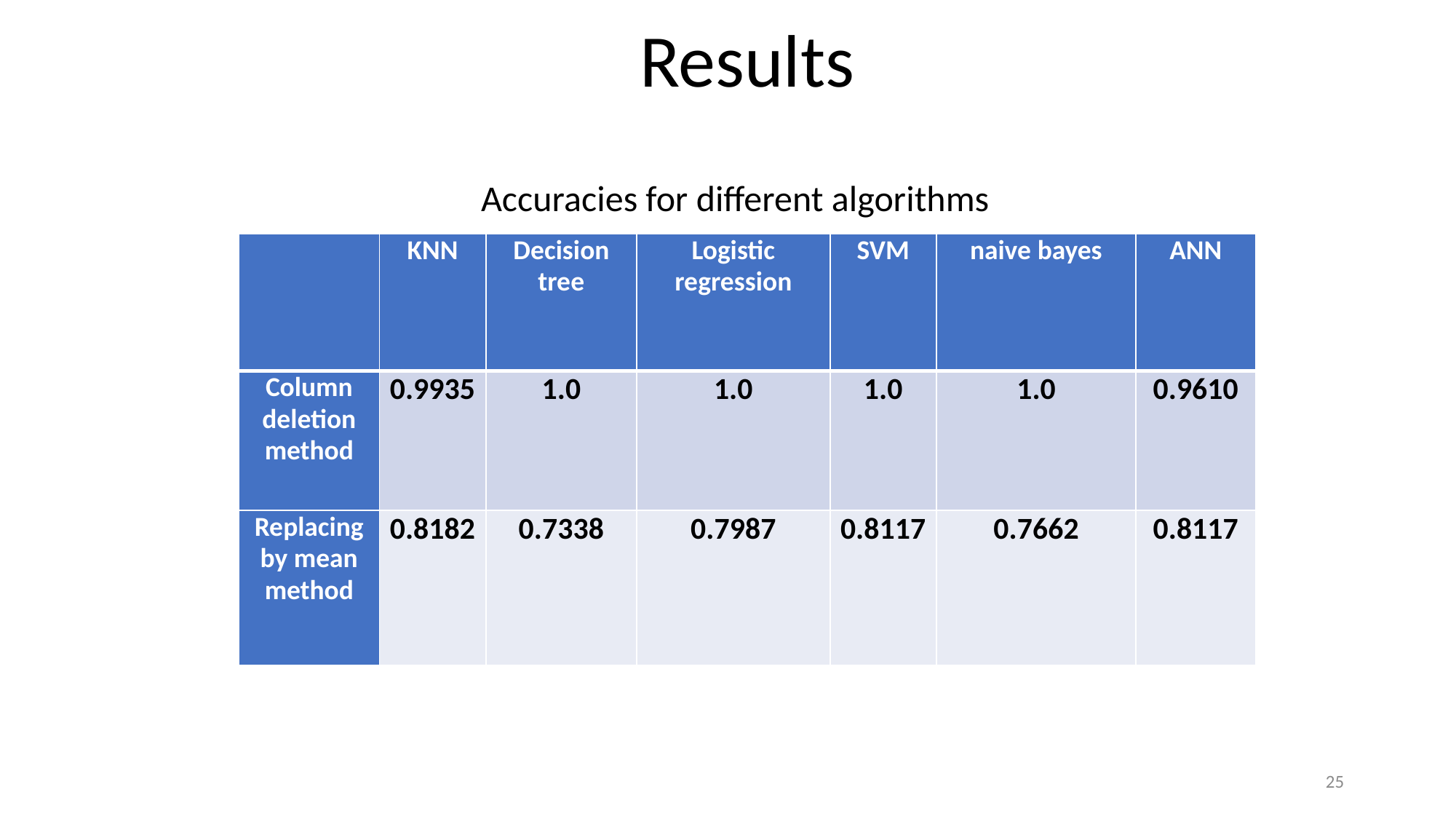

Results
# Accuracies for different algorithms
|  | KNN | Decision tree | Logistic regression | SVM | naive bayes | ANN |
| --- | --- | --- | --- | --- | --- | --- |
| Column deletion method | 0.9935 | 1.0 | 1.0 | 1.0 | 1.0 | 0.9610 |
| Replacing by mean method | 0.8182 | 0.7338 | 0.7987 | 0.8117 | 0.7662 | 0.8117 |
25